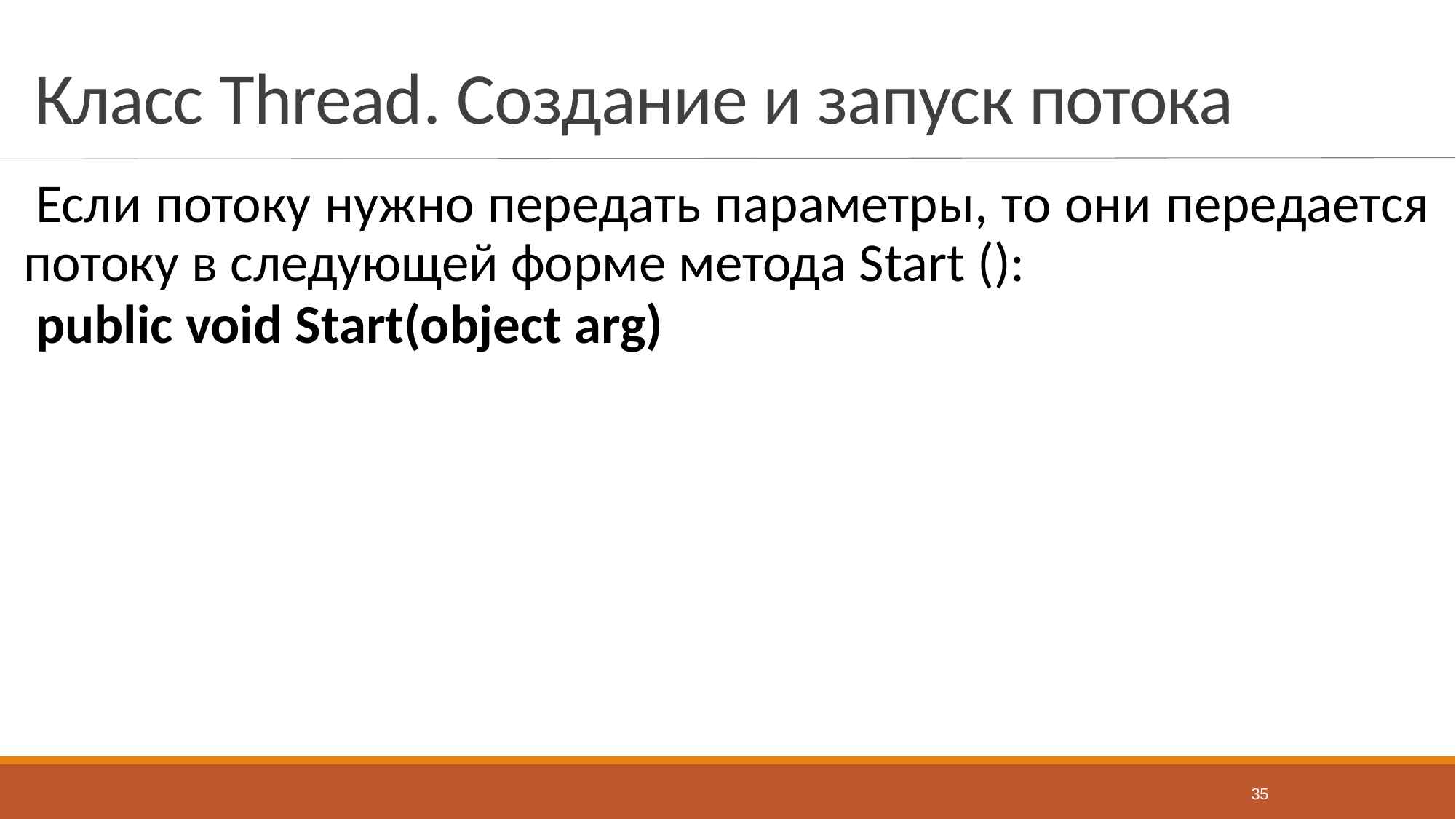

# Класс Thread. Создание и запуск потока
Если потоку нужно передать параметры, то они передается потоку в следующей форме метода Start ():
public void Start(object arg)
35